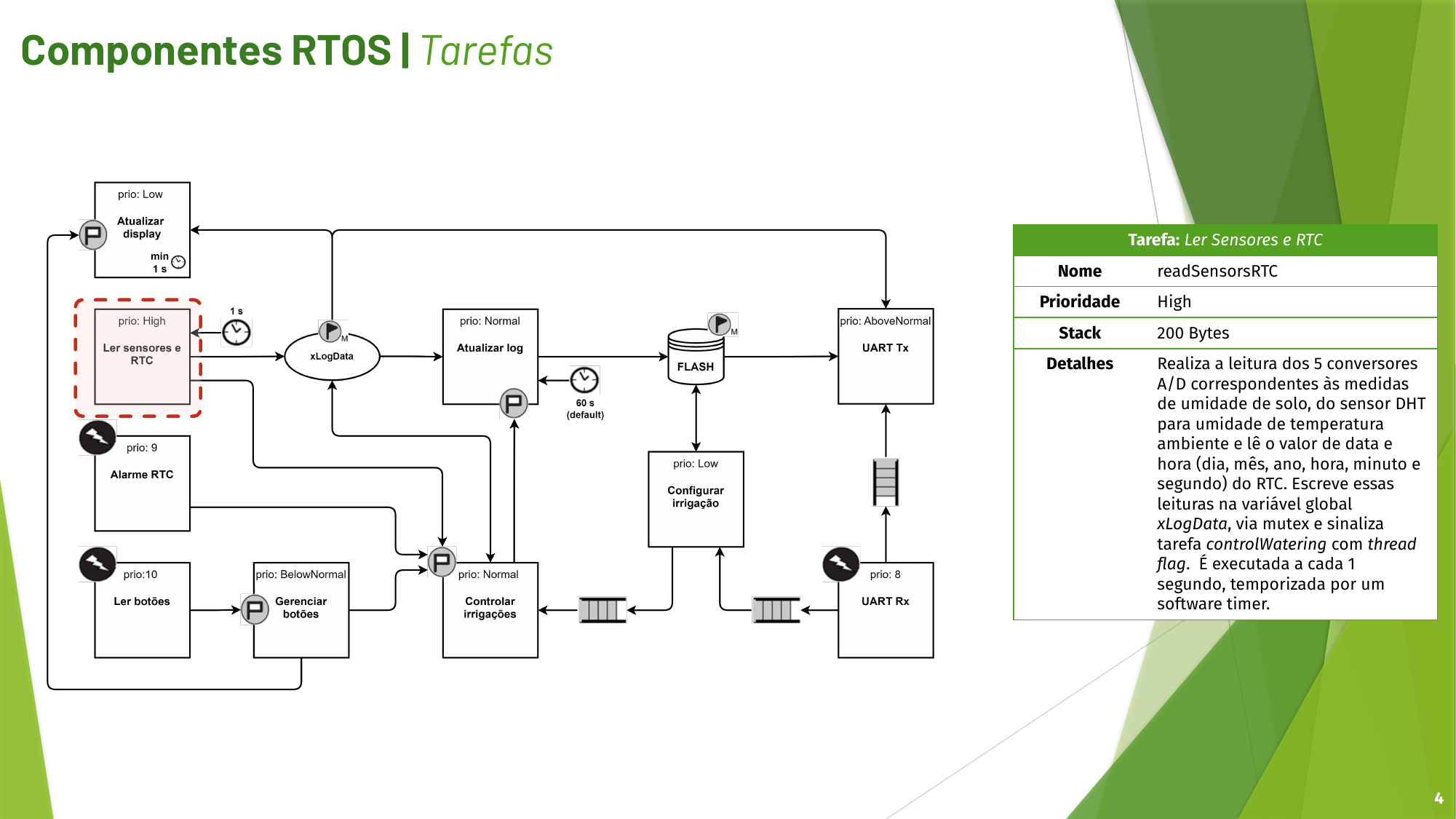

Componentes RTOS | Tarefas
| Tarefa: Ler Sensores e RTC |  |
| --- | --- |
| Nome | readSensorsRTC |
| Prioridade | High |
| Stack | 200 Bytes |
| Detalhes | Realiza a leitura dos 5 conversores A/D correspondentes às medidas de umidade de solo, do sensor DHT para umidade de temperatura ambiente e lê o valor de data e hora (dia, mês, ano, hora, minuto e segundo) do RTC. Escreve essas leituras na variável global xLogData, via mutex e sinaliza tarefa controlWatering com thread flag. É executada a cada 1 segundo, temporizada por um software timer. |

4